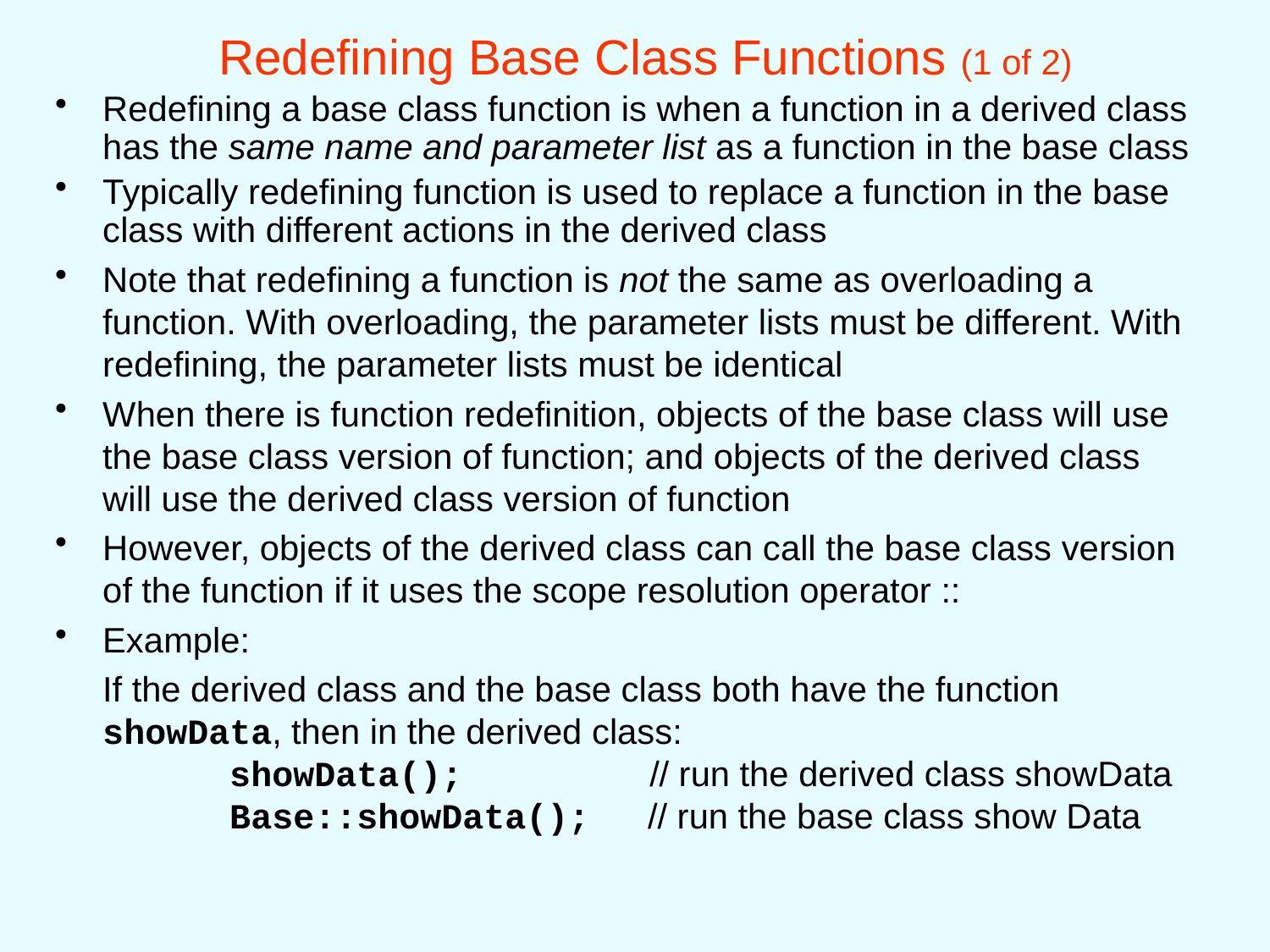

# Redefining Base Class Functions (1 of 2)
Redefining a base class function is when a function in a derived class has the same name and parameter list as a function in the base class
Typically redefining function is used to replace a function in the base class with different actions in the derived class
Note that redefining a function is not the same as overloading a function. With overloading, the parameter lists must be different. With redefining, the parameter lists must be identical
When there is function redefinition, objects of the base class will use the base class version of function; and objects of the derived class will use the derived class version of function
However, objects of the derived class can call the base class version of the function if it uses the scope resolution operator ::
Example:
	If the derived class and the base class both have the function showData, then in the derived class:
 		showData();     	    // run the derived class showData
		Base::showData();      // run the base class show Data